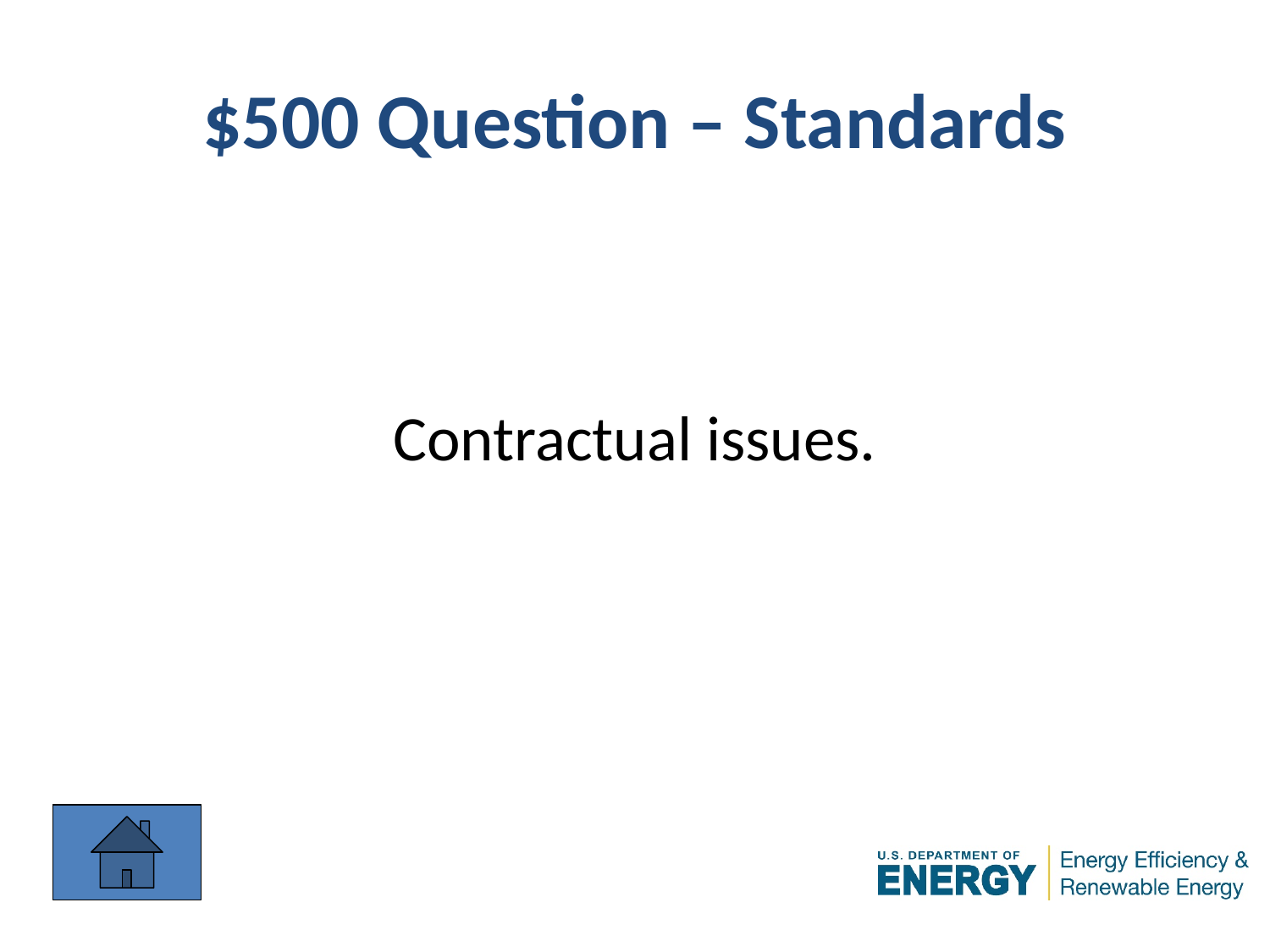

# $500 Question – Standards
Contractual issues.